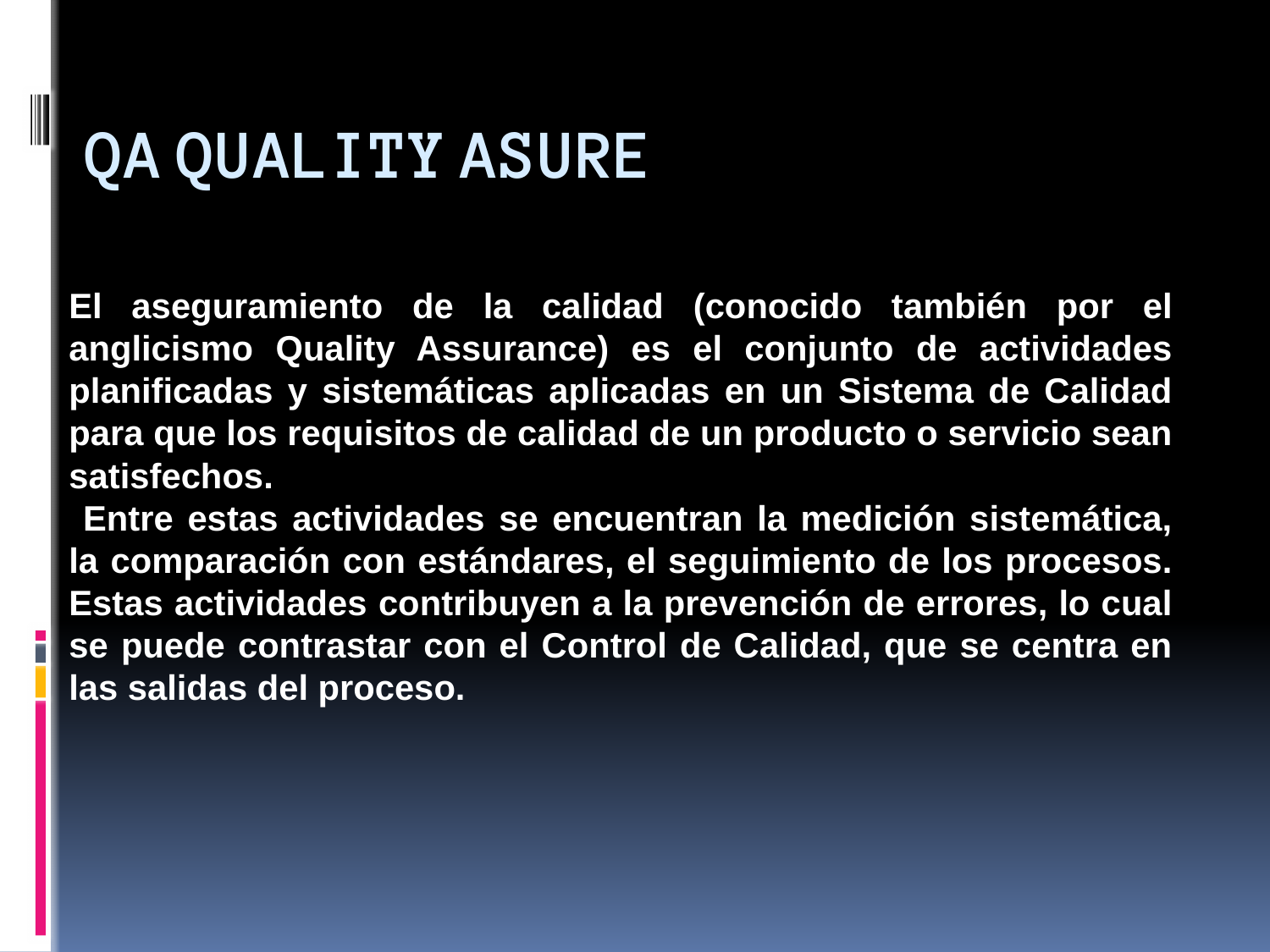

El aseguramiento de la calidad (conocido también por el anglicismo Quality Assurance) es el conjunto de actividades planificadas y sistemáticas aplicadas en un Sistema de Calidad para que los requisitos de calidad de un producto o servicio sean satisfechos.
 Entre estas actividades se encuentran la medición sistemática, la comparación con estándares, el seguimiento de los procesos. Estas actividades contribuyen a la prevención de errores, lo cual se puede contrastar con el Control de Calidad, que se centra en las salidas del proceso.

QA Quality Asure